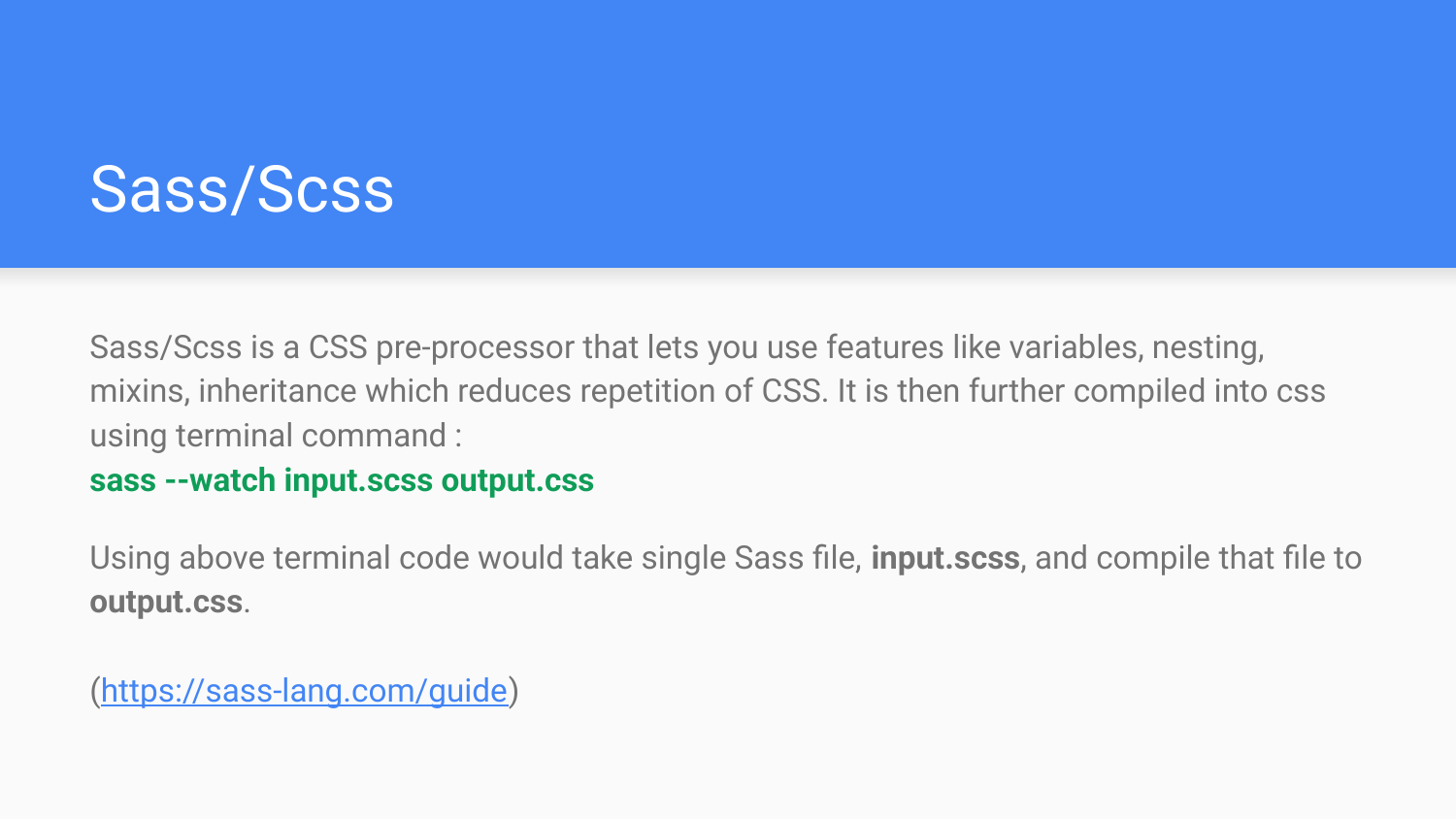

# Sass/Scss
Sass/Scss is a CSS pre-processor that lets you use features like variables, nesting, mixins, inheritance which reduces repetition of CSS. It is then further compiled into css using terminal command :
sass --watch input.scss output.css
Using above terminal code would take single Sass file, input.scss, and compile that file to output.css.
(https://sass-lang.com/guide)